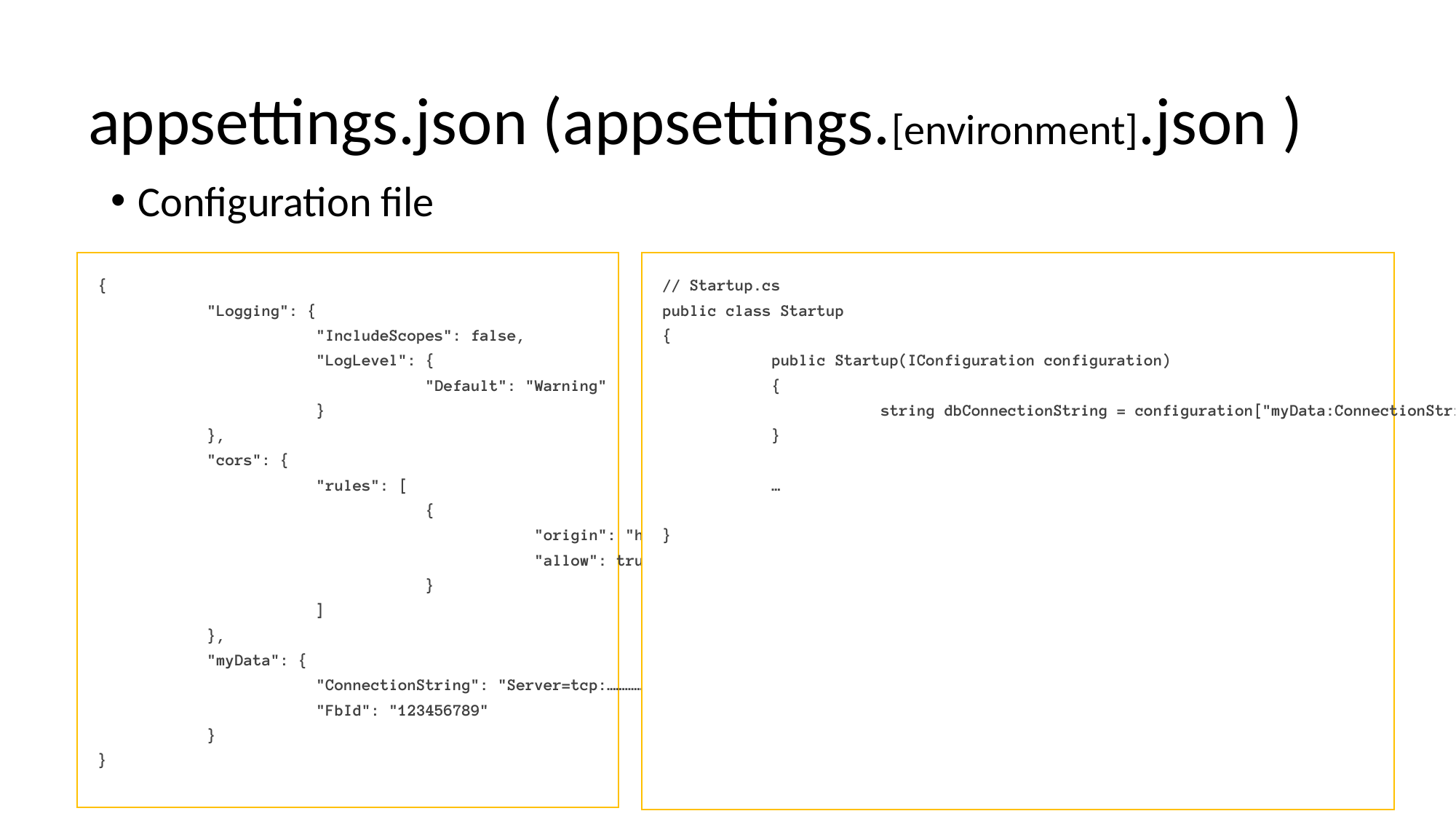

# appsettings.json (appsettings.[environment].json )
Configuration file
{
	"Logging": {
		"IncludeScopes": false,
		"LogLevel": {
			"Default": "Warning"
		}
	},
	"cors": {
		"rules": [
			{
				"origin": "https://manage.iis.net",
				"allow": true
			}
		]
	},
	"myData": {
		"ConnectionString": "Server=tcp:……………",
		"FbId": "123456789"
	}
}
// Startup.cs
public class Startup
{
	public Startup(IConfiguration configuration)
	{
		string dbConnectionString = configuration["myData:ConnectionString"];
	}

	…

}